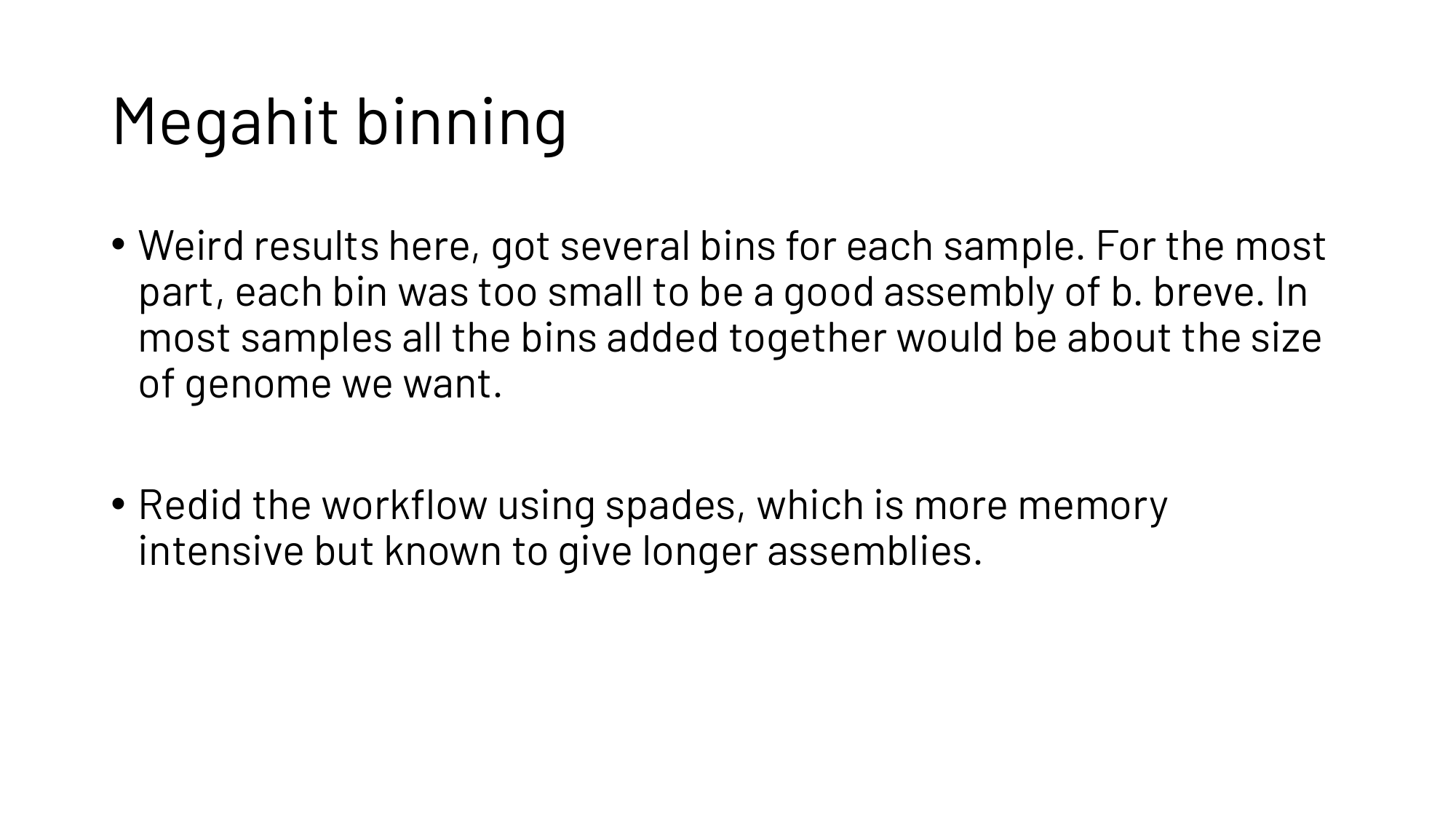

# Megahit binning
Weird results here, got several bins for each sample. For the most part, each bin was too small to be a good assembly of b. breve. In most samples all the bins added together would be about the size of genome we want.

Redid the workflow using spades, which is more memory intensive but known to give longer assemblies.